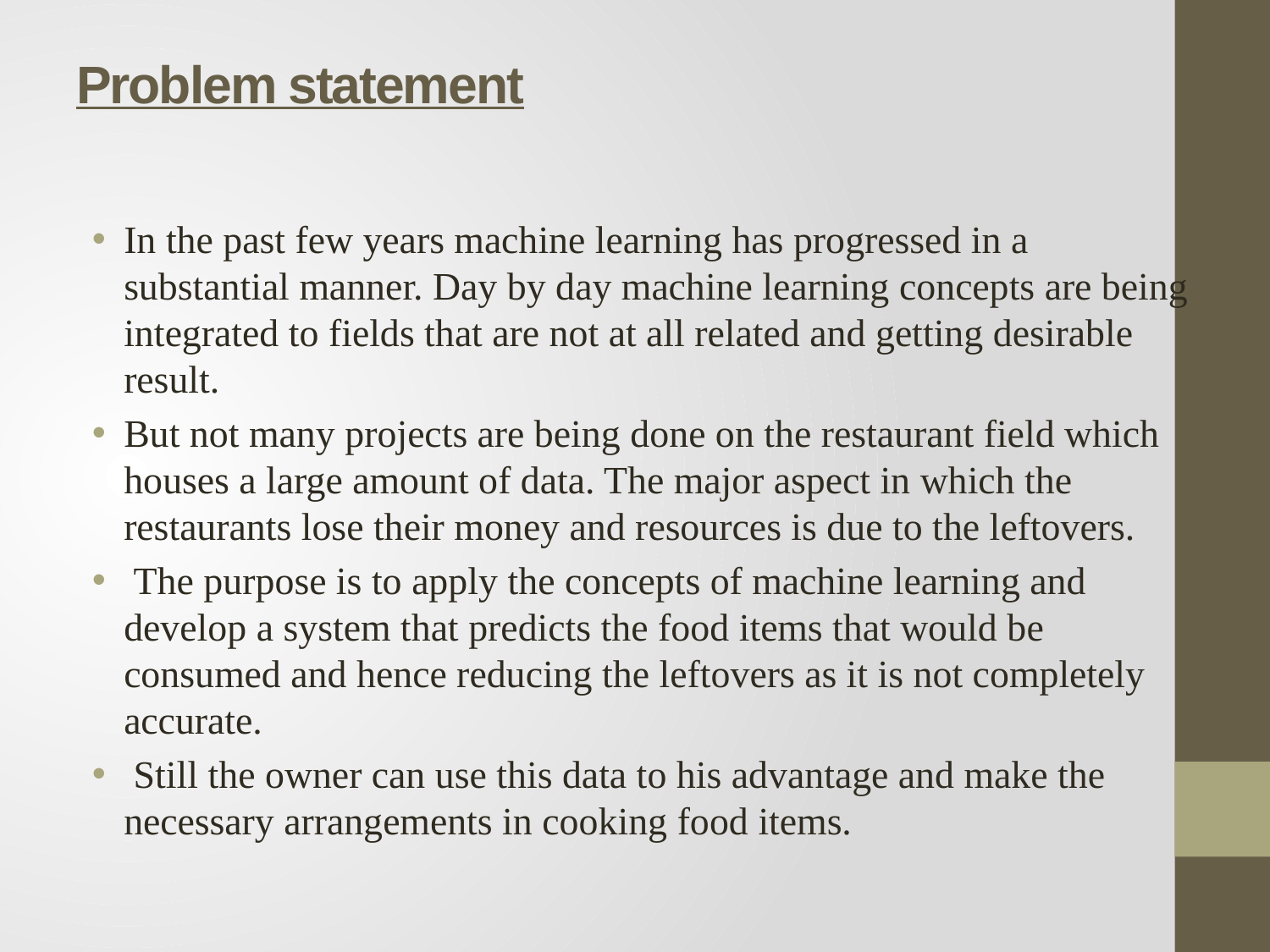

# Problem statement

In the past few years machine learning has progressed in a substantial manner. Day by day machine learning concepts are being integrated to fields that are not at all related and getting desirable result.
But not many projects are being done on the restaurant field which houses a large amount of data. The major aspect in which the restaurants lose their money and resources is due to the leftovers.
 The purpose is to apply the concepts of machine learning and develop a system that predicts the food items that would be consumed and hence reducing the leftovers as it is not completely accurate.
 Still the owner can use this data to his advantage and make the necessary arrangements in cooking food items.